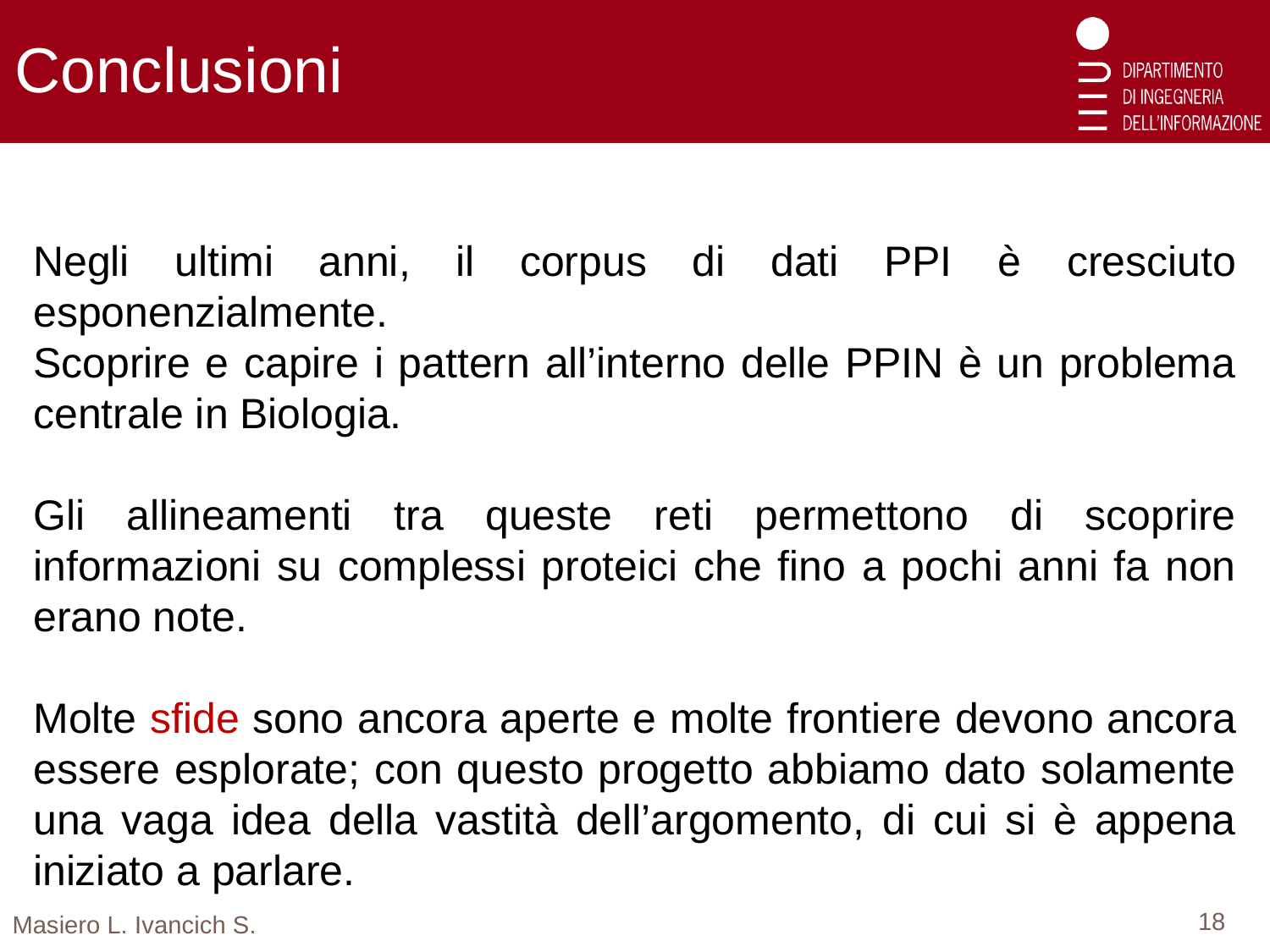

Conclusioni
Negli ultimi anni, il corpus di dati PPI è cresciuto esponenzialmente.
Scoprire e capire i pattern all’interno delle PPIN è un problema centrale in Biologia.

Gli allineamenti tra queste reti permettono di scoprire informazioni su complessi proteici che ﬁno a pochi anni fa non erano note.

Molte sﬁde sono ancora aperte e molte frontiere devono ancora essere esplorate; con questo progetto abbiamo dato solamente una vaga idea della vastità dell’argomento, di cui si è appena iniziato a parlare.
Masiero L. Ivancich S.
18